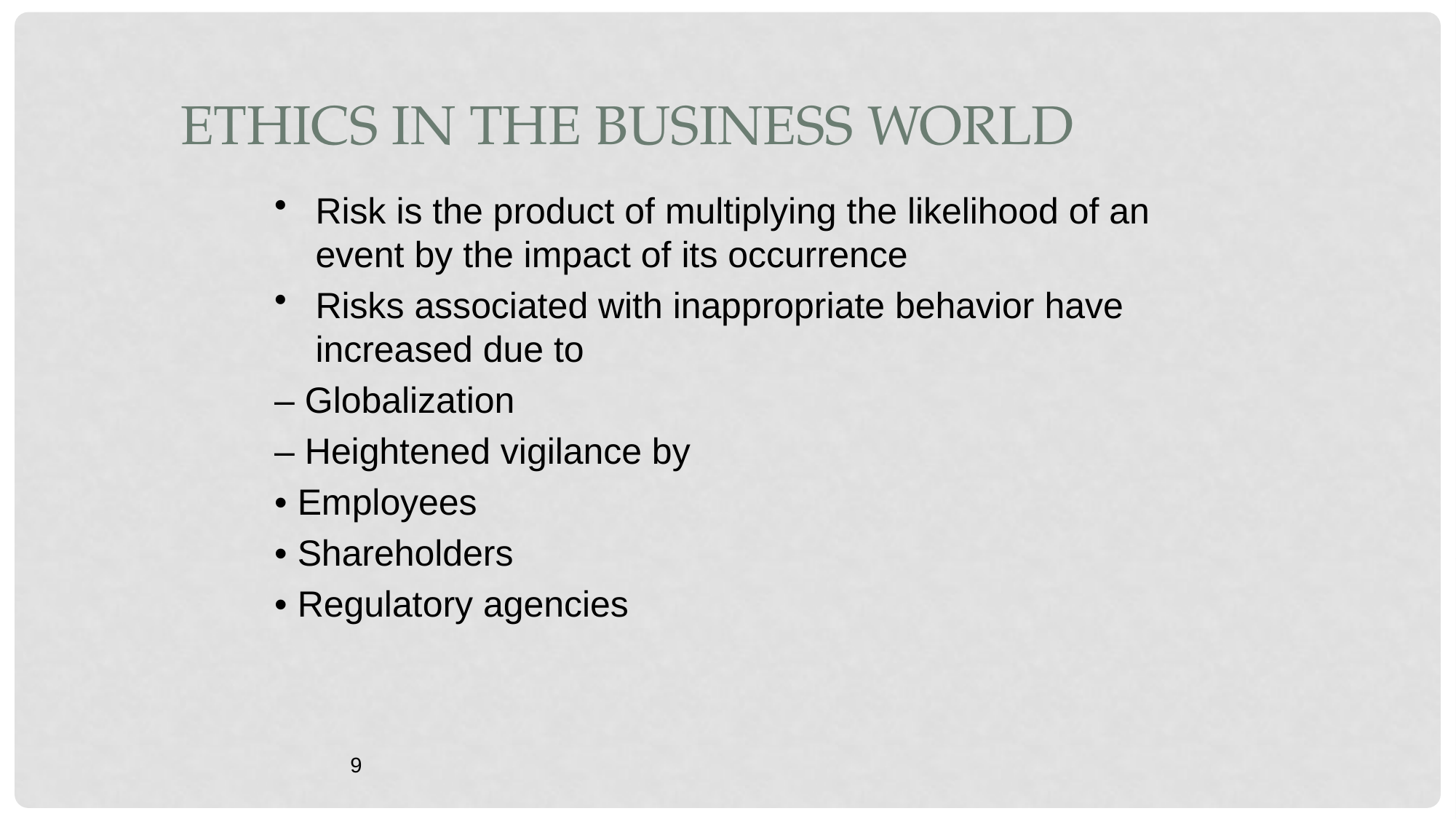

Ethics in the Business World
Risk is the product of multiplying the likelihood of an event by the impact of its occurrence
Risks associated with inappropriate behavior have increased due to
– Globalization
– Heightened vigilance by
• Employees
• Shareholders
• Regulatory agencies
9